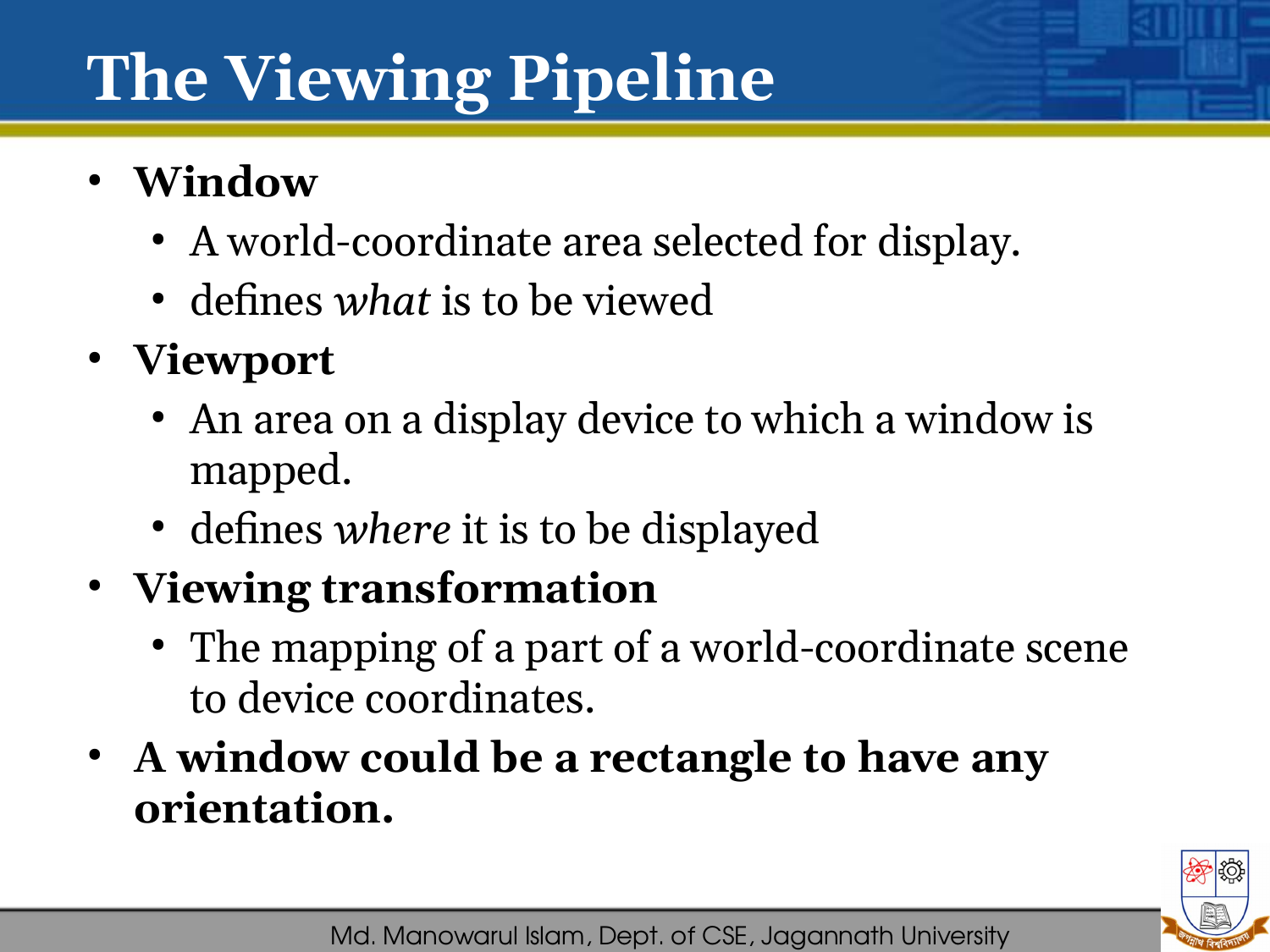

# The Viewing Pipeline
Window
A world-coordinate area selected for display.
defines what is to be viewed
Viewport
An area on a display device to which a window is mapped.
defines where it is to be displayed
Viewing transformation
The mapping of a part of a world-coordinate scene to device coordinates.
A window could be a rectangle to have any orientation.